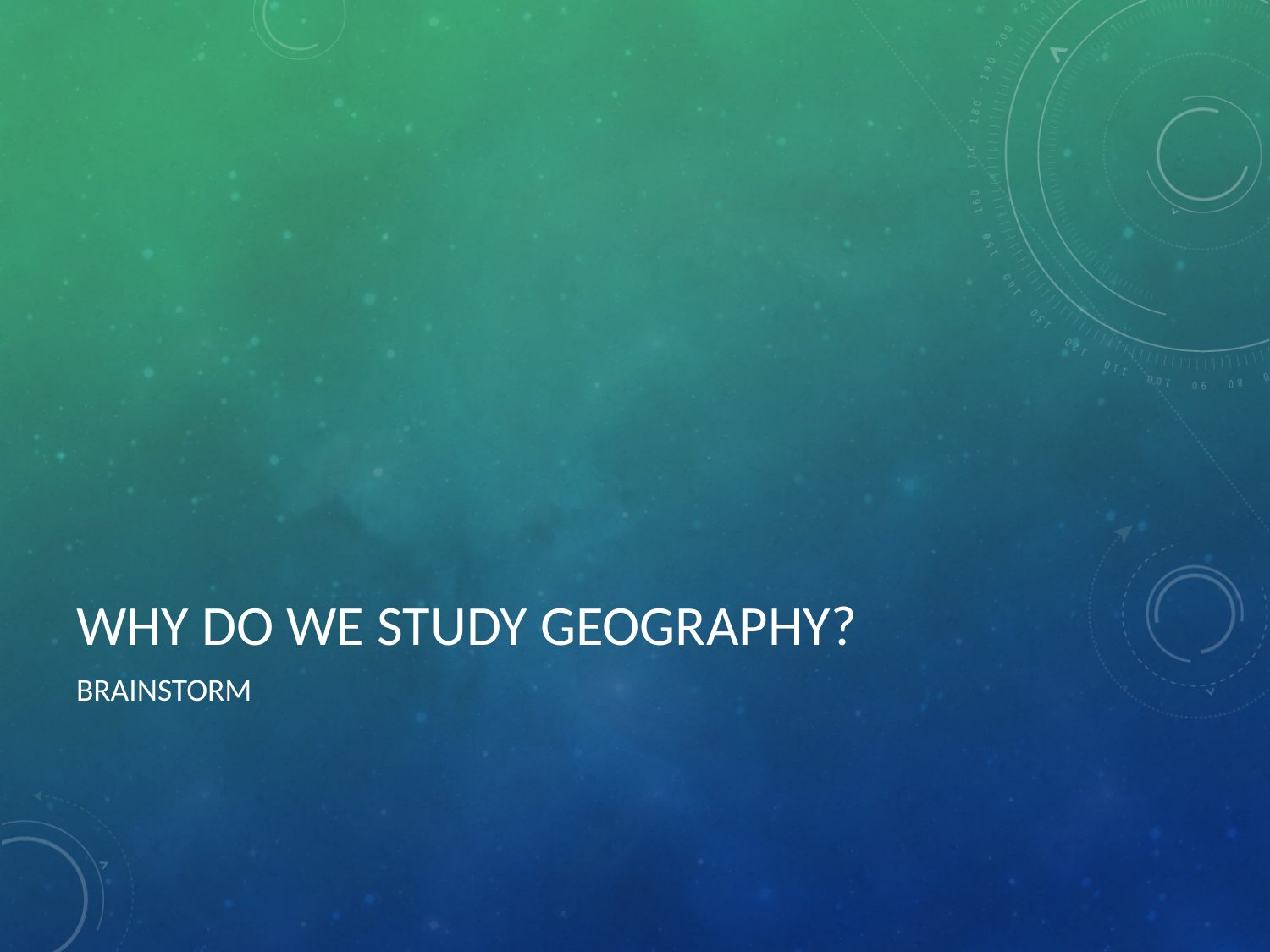

# Why do we study geography?
brainstorm